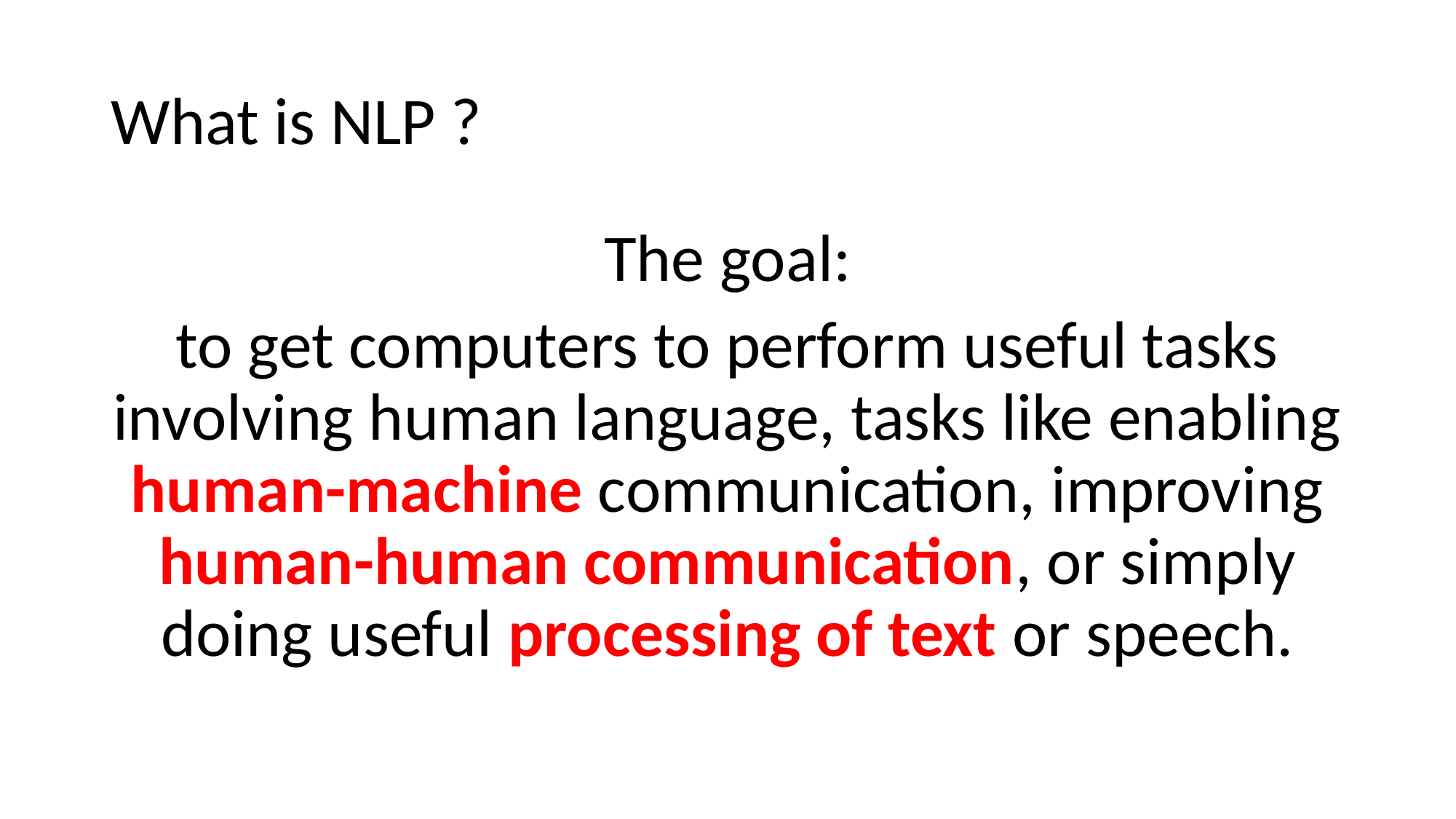

# What is NLP ?
The goal:
to get computers to perform useful tasks involving human language, tasks like enabling human-machine communication, improving human-human communication, or simply doing useful processing of text or speech.